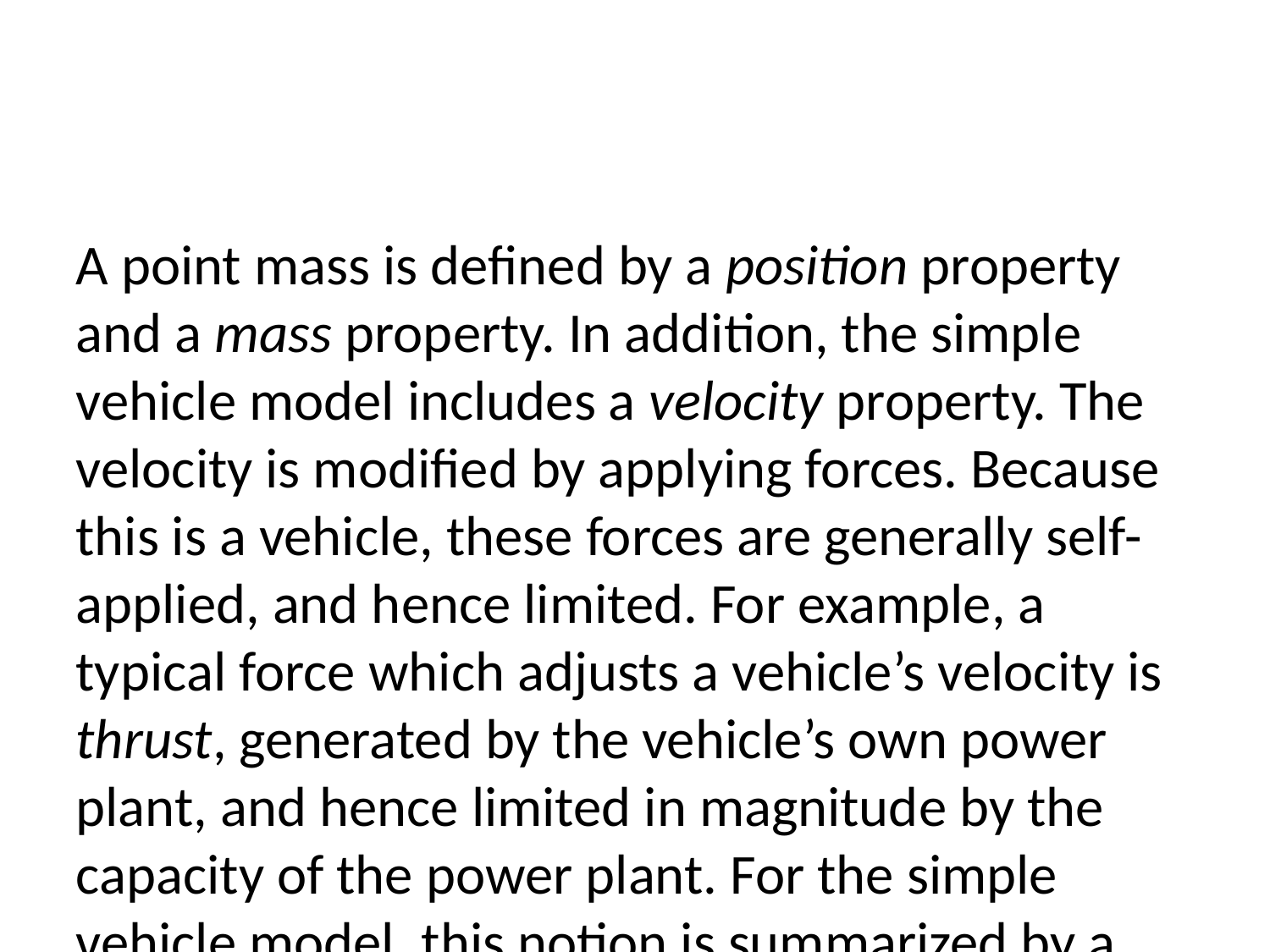

A point mass is defined by a position property and a mass property. In addition, the simple vehicle model includes a velocity property. The velocity is modified by applying forces. Because this is a vehicle, these forces are generally self-applied, and hence limited. For example, a typical force which adjusts a vehicle’s velocity is thrust, generated by the vehicle’s own power plant, and hence limited in magnitude by the capacity of the power plant. For the simple vehicle model, this notion is summarized by a single ‘maximum force’ parameter (max_force). Most vehicles are characterized by a top speed. Typically this limitation is due to the interaction between acceleration due to their finite thrust and the deceleration due to viscous drag, friction, or (in legged systems) the momentum of reciprocating parts. As an alternative to realistic simulation of all these limiting forces, the simple vehicle model includes a ‘maximum speed’ parameter (max_speed). This speed limit is enforced by a kinematic truncation of the vehicle’s velocity vector. Finally, the simple vehicle model includes an orientation, which taken together with the vehicle’s position form a velocity-aligned local coordinate space to which a geometric model of the vehicle can be attached. (The terms localize and globalize will be used in this paper to connote transforming vectors into and out of this local space.)